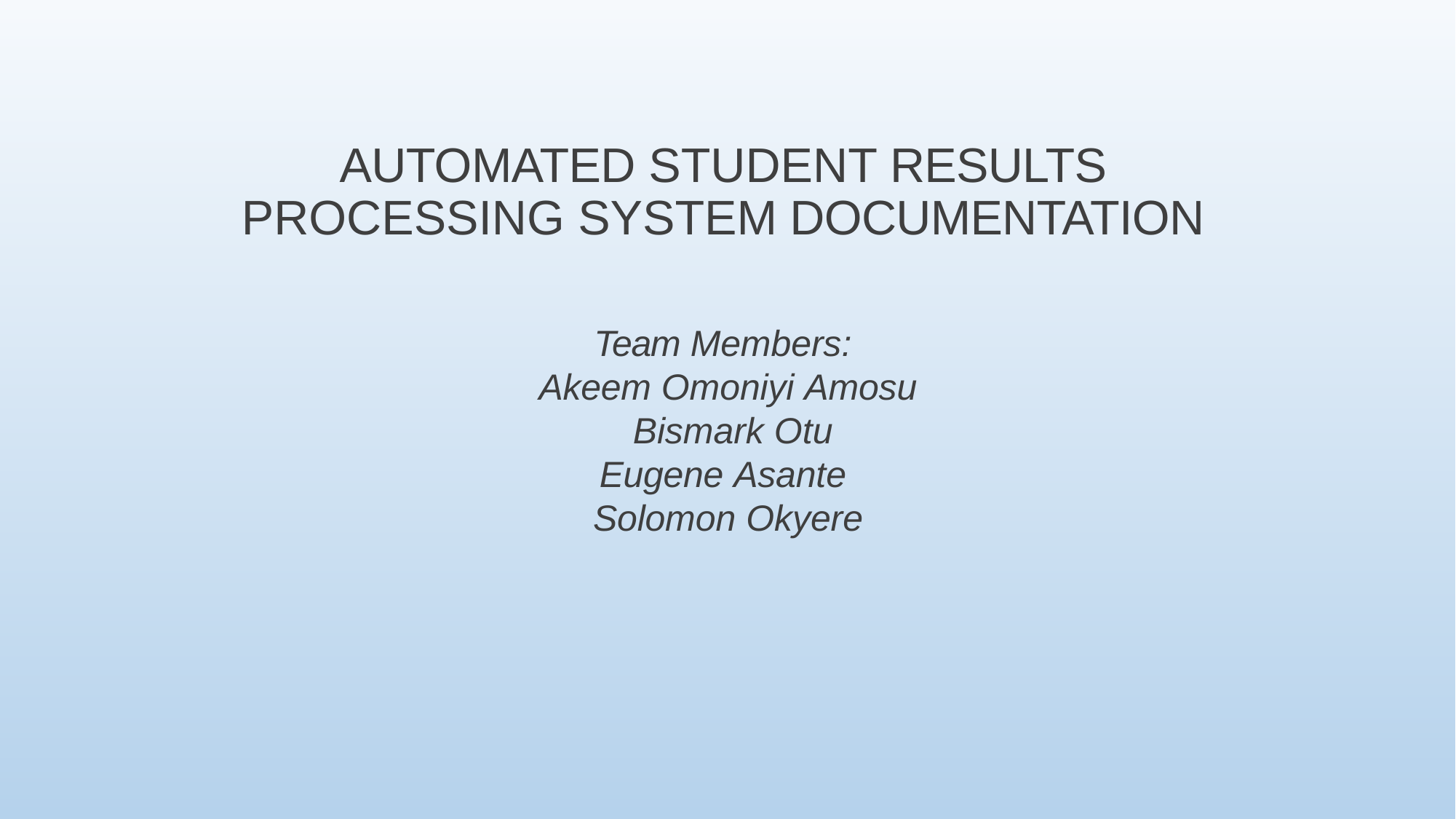

# AUTOMATED STUDENT RESULTS  PROCESSING SYSTEM DOCUMENTATION
Team Members:  Akeem Omoniyi Amosu  Bismark Otu
Eugene Asante  Solomon Okyere